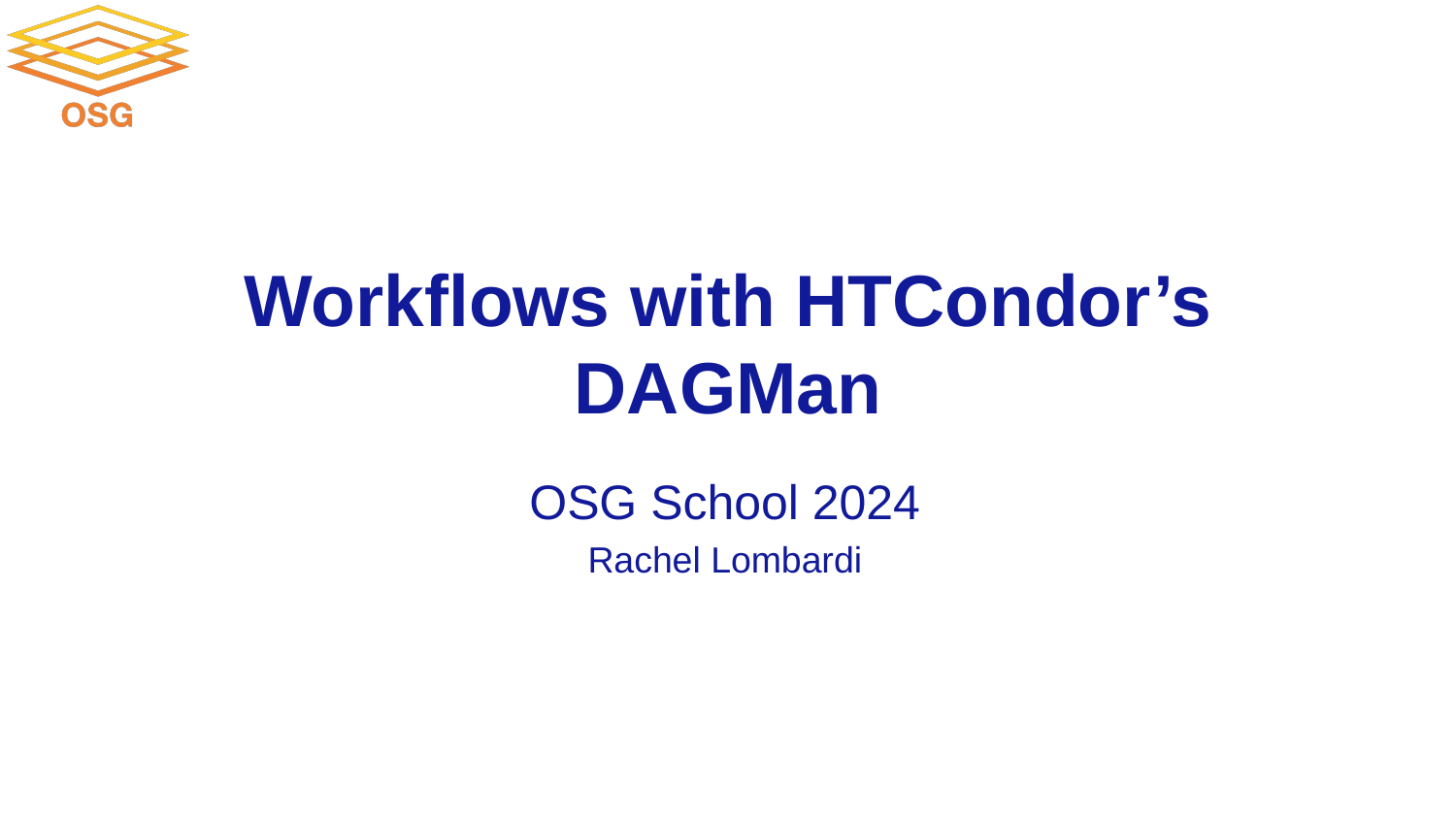

# Workflows with HTCondor’s DAGMan
OSG School 2024
Rachel Lombardi